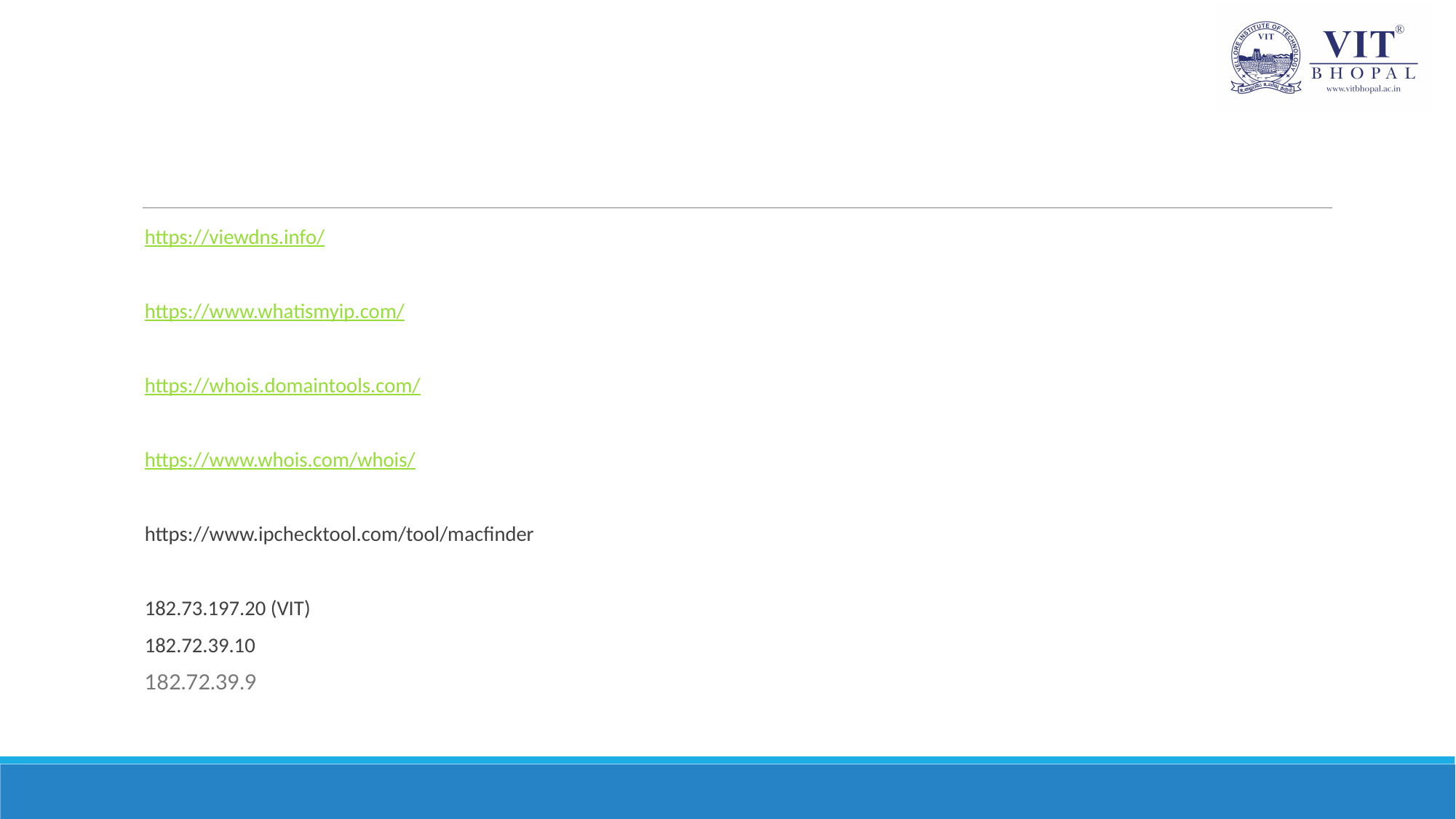

#
https://viewdns.info/

https://www.whatismyip.com/

https://whois.domaintools.com/

https://www.whois.com/whois/

https://www.ipchecktool.com/tool/macfinder

182.73.197.20 (VIT)
182.72.39.10
182.72.39.9